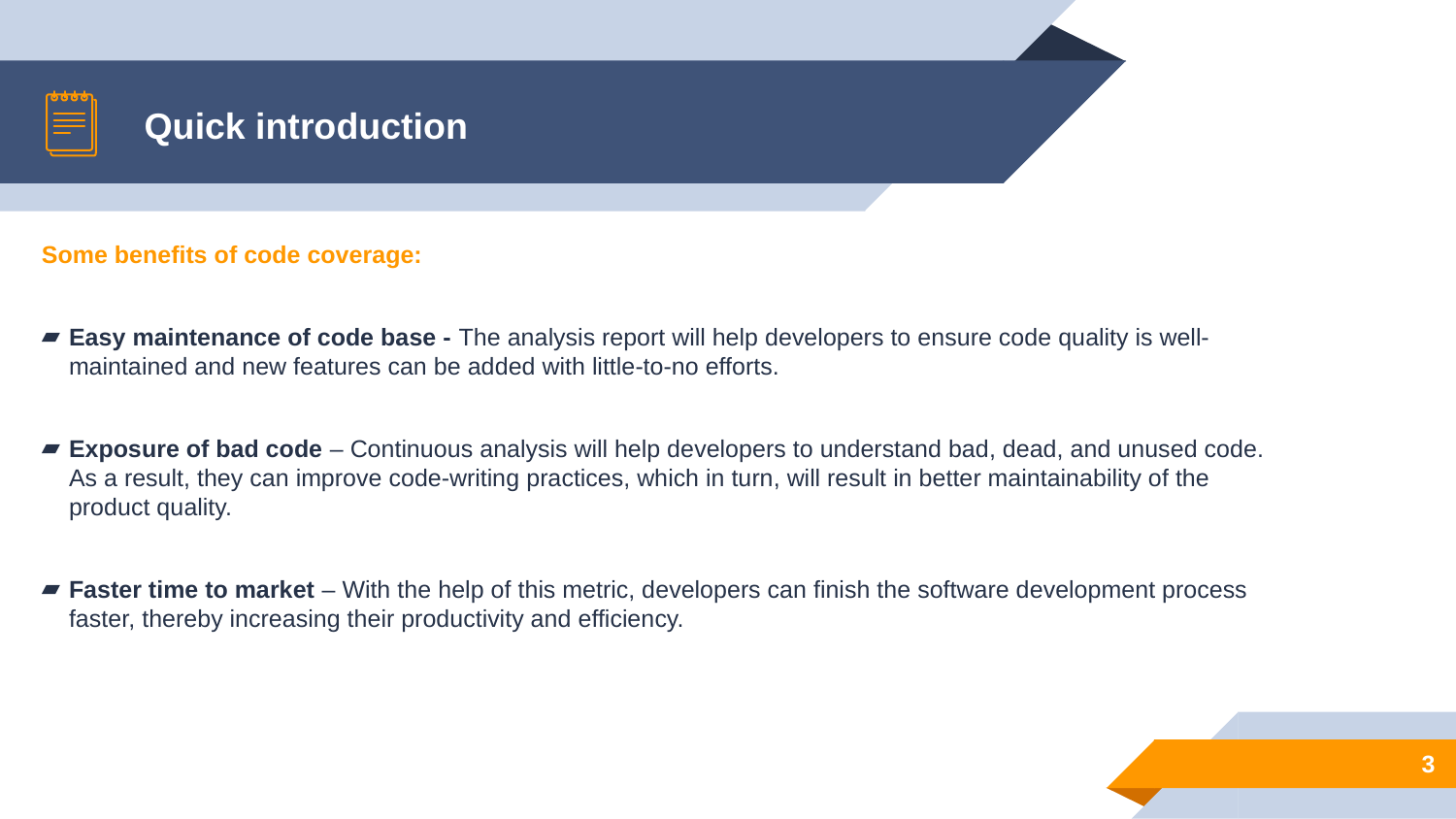

# Quick introduction

Some benefits of code coverage:

Easy maintenance of code base - The analysis report will help developers to ensure code quality is well-maintained and new features can be added with little-to-no efforts.

Exposure of bad code – Continuous analysis will help developers to understand bad, dead, and unused code. As a result, they can improve code-writing practices, which in turn, will result in better maintainability of the product quality.

Faster time to market – With the help of this metric, developers can finish the software development process faster, thereby increasing their productivity and efficiency.
3